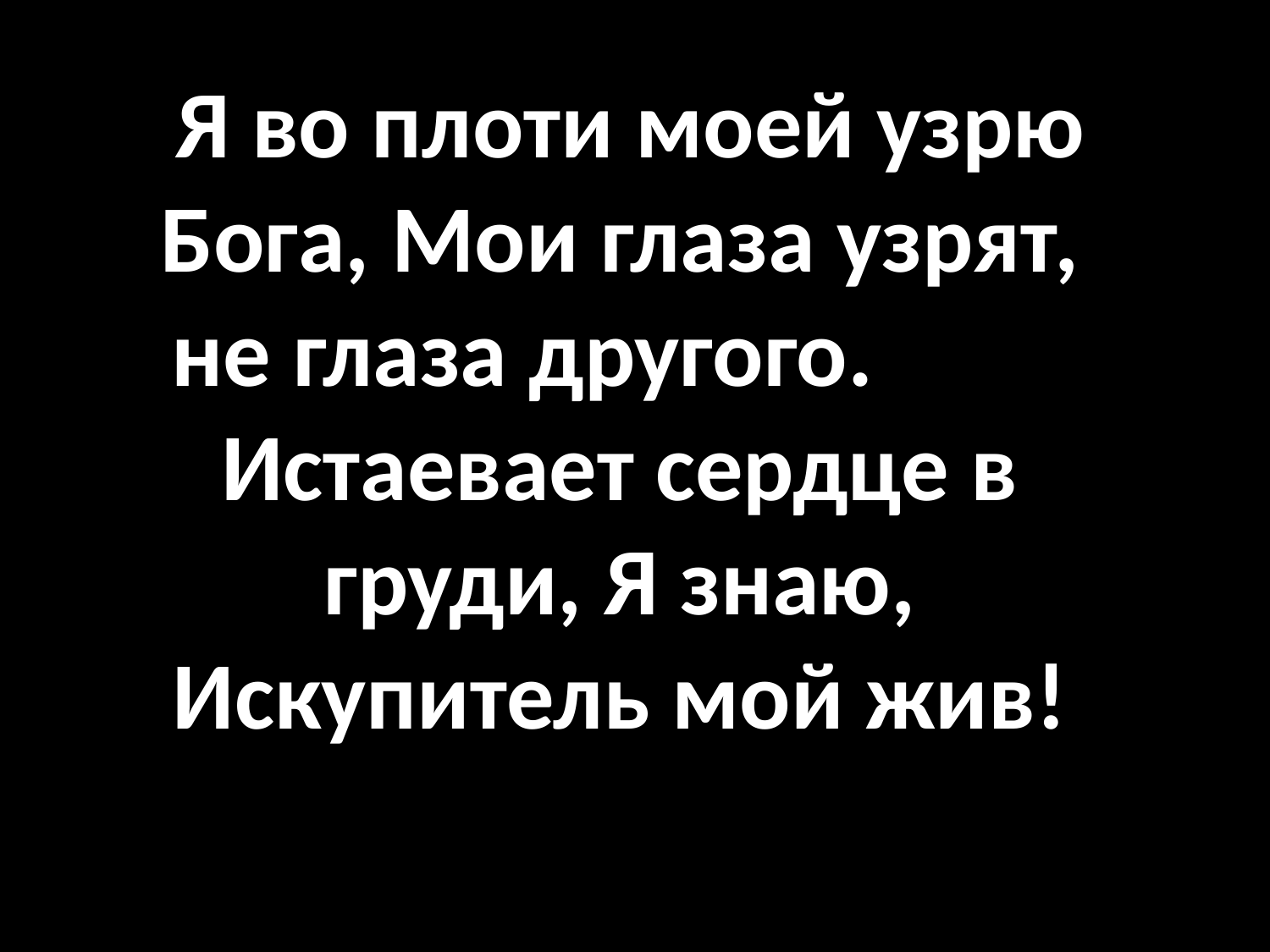

Я во плоти моей узрю Бога, Мои глаза узрят, не глаза другого.          Истаевает сердце в груди, Я знаю, Искупитель мой жив!